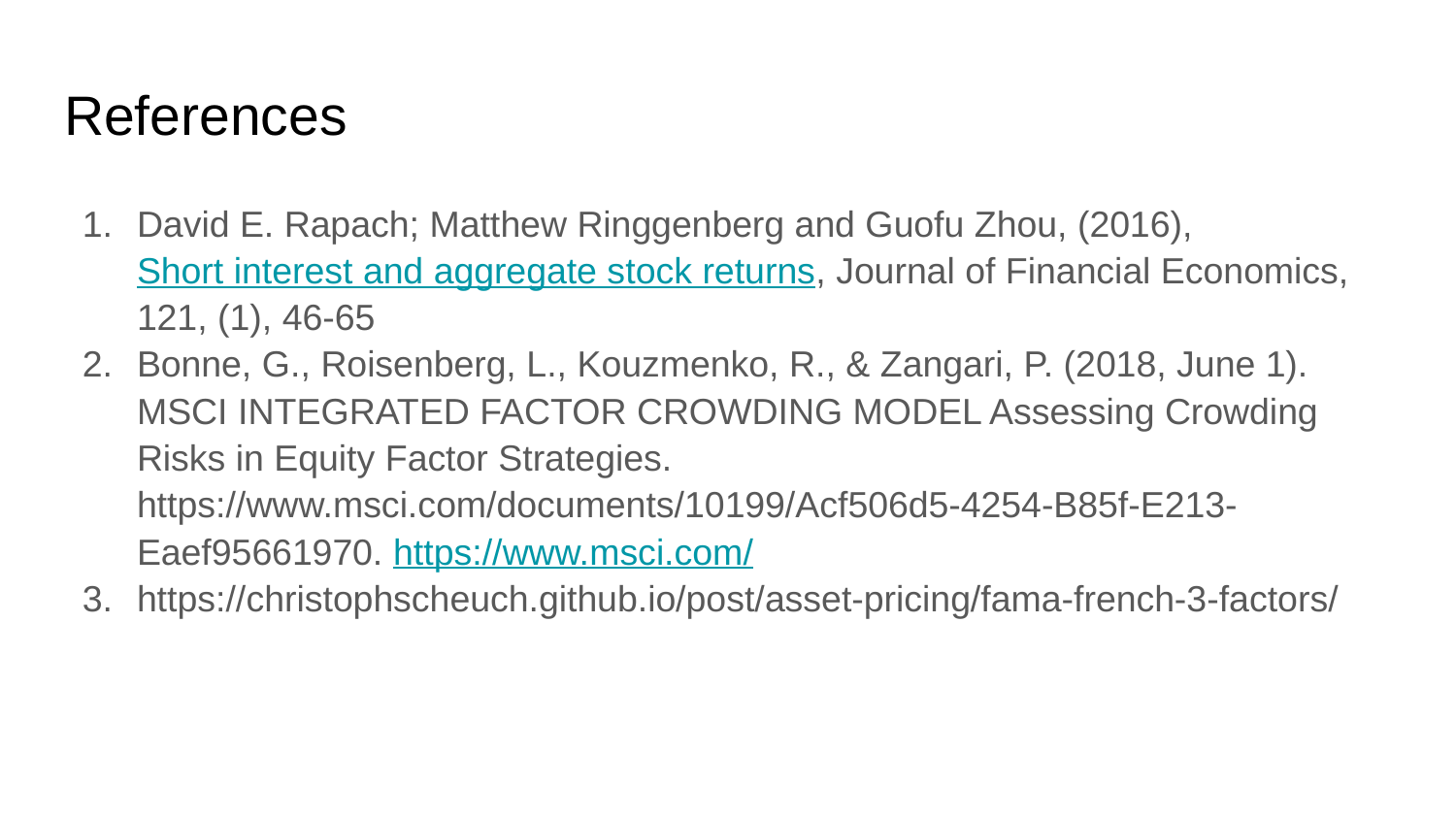

# References
David E. Rapach; Matthew Ringgenberg and Guofu Zhou, (2016), Short interest and aggregate stock returns, Journal of Financial Economics, 121, (1), 46-65
Bonne, G., Roisenberg, L., Kouzmenko, R., & Zangari, P. (2018, June 1). MSCI INTEGRATED FACTOR CROWDING MODEL Assessing Crowding Risks in Equity Factor Strategies. https://www.msci.com/documents/10199/Acf506d5-4254-B85f-E213-Eaef95661970. https://www.msci.com/
https://christophscheuch.github.io/post/asset-pricing/fama-french-3-factors/